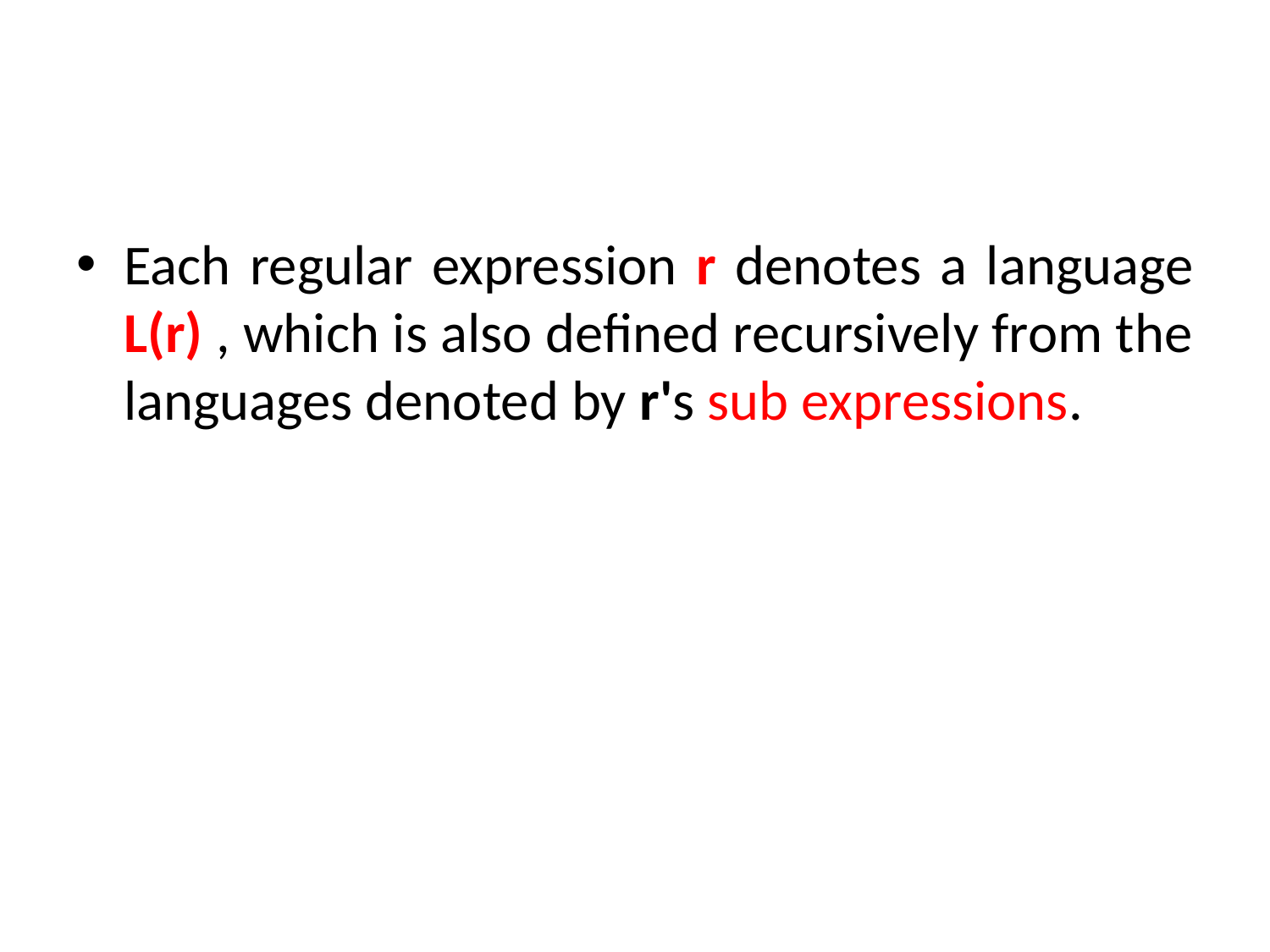

Each regular expression r denotes a language L(r) , which is also defined recursively from the languages denoted by r's sub expressions.